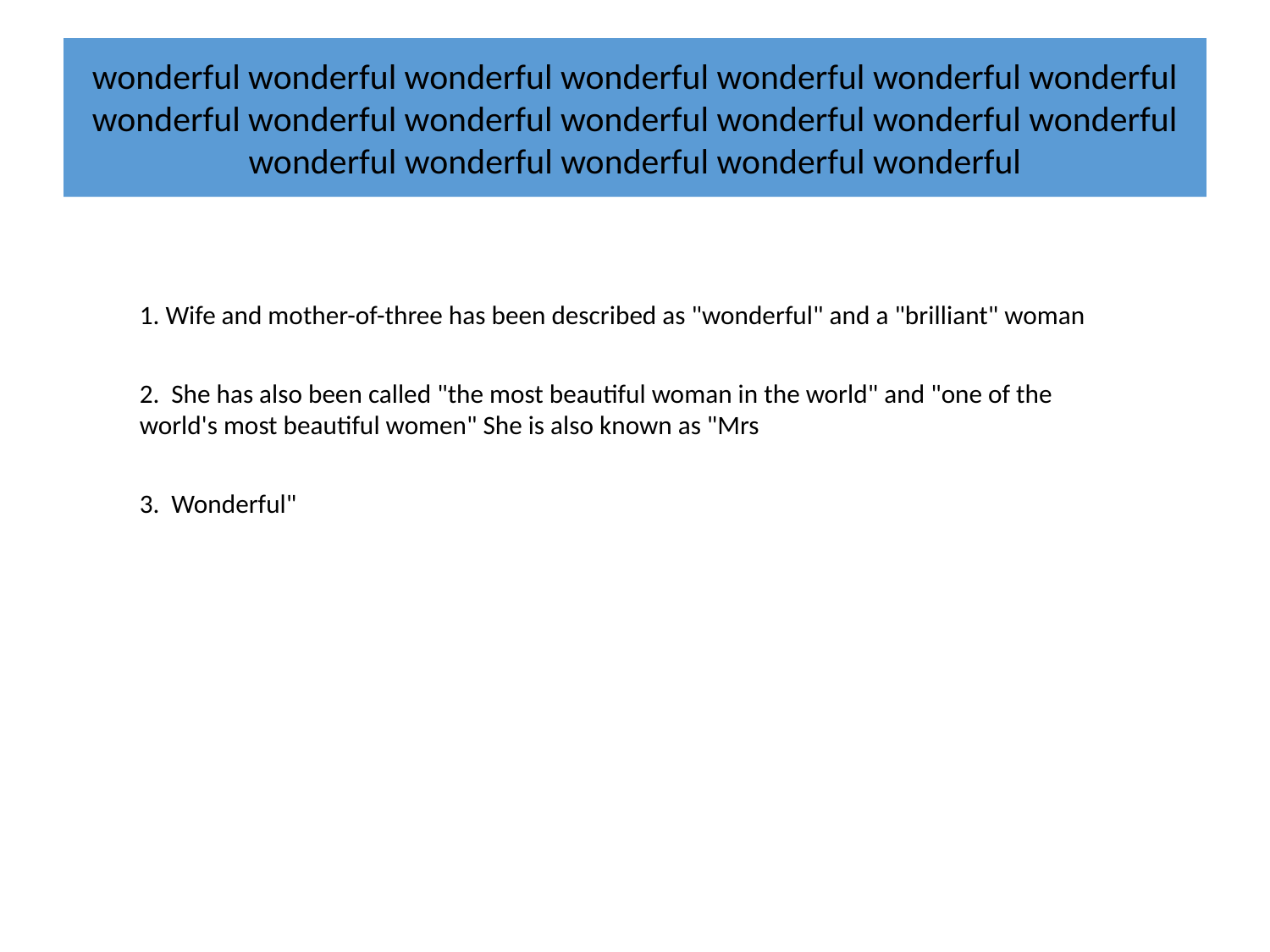

# wonderful wonderful wonderful wonderful wonderful wonderful wonderful wonderful wonderful wonderful wonderful wonderful wonderful wonderful wonderful wonderful wonderful wonderful wonderful

1. Wife and mother-of-three has been described as "wonderful" and a "brilliant" woman

2.  She has also been called "the most beautiful woman in the world" and "one of the world's most beautiful women" She is also known as "Mrs

3.  Wonderful"